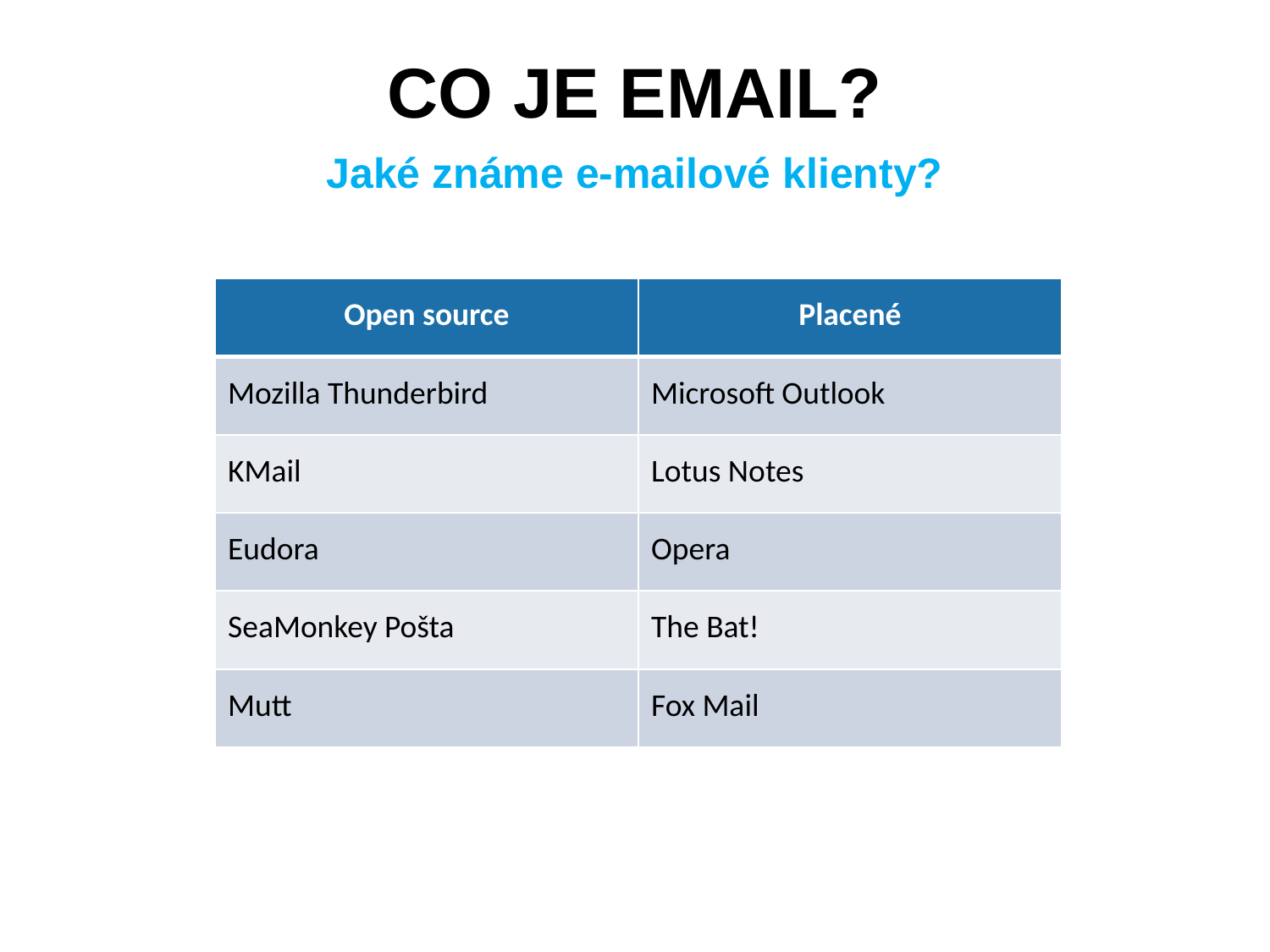

# Co je email?
Jaké známe e-mailové klienty?
| Open source | Placené |
| --- | --- |
| Mozilla Thunderbird | Microsoft Outlook |
| KMail | Lotus Notes |
| Eudora | Opera |
| SeaMonkey Pošta | The Bat! |
| Mutt | Fox Mail |